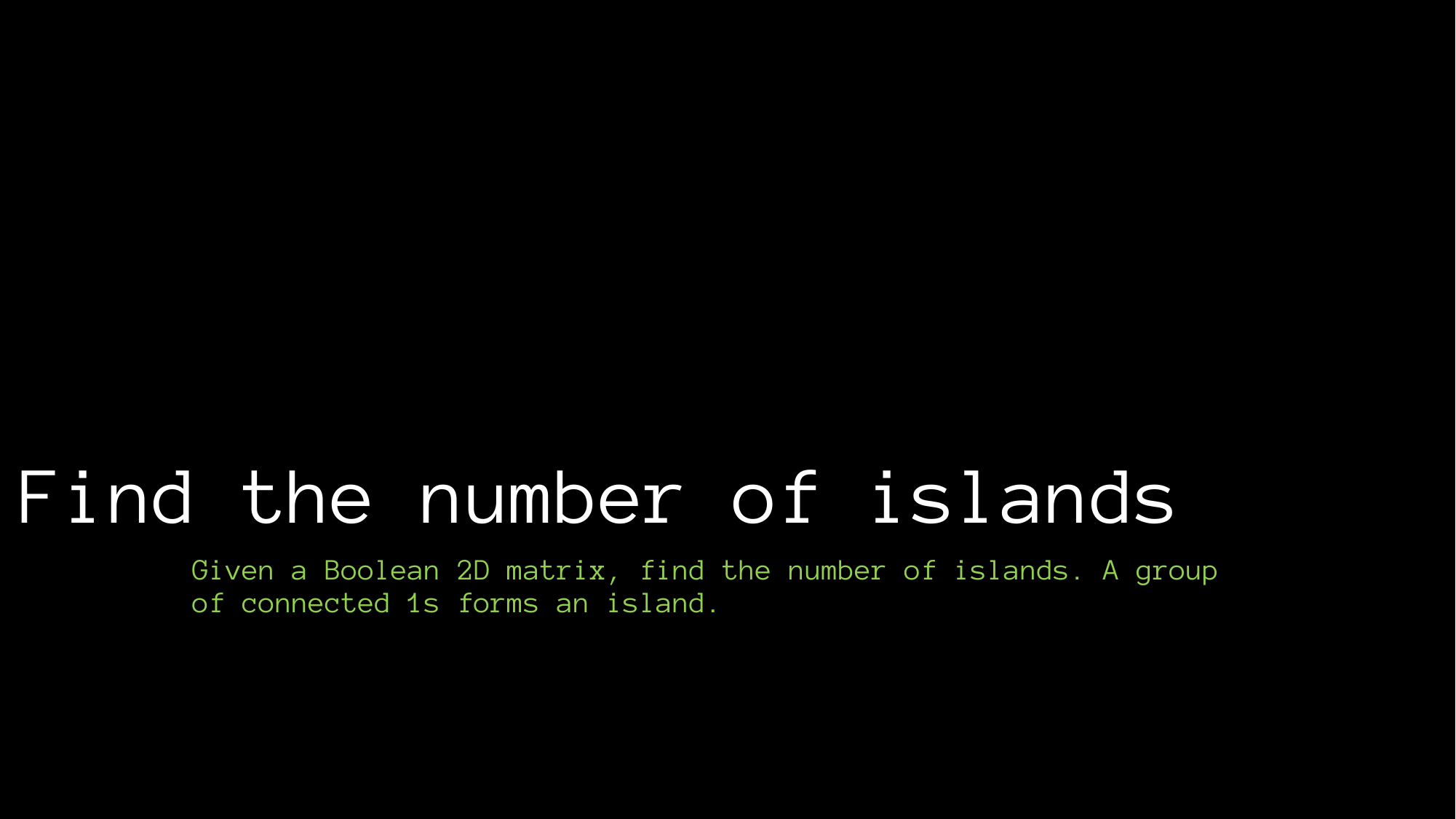

# Find the number of islands
Given a Boolean 2D matrix, find the number of islands. A group of connected 1s forms an island.